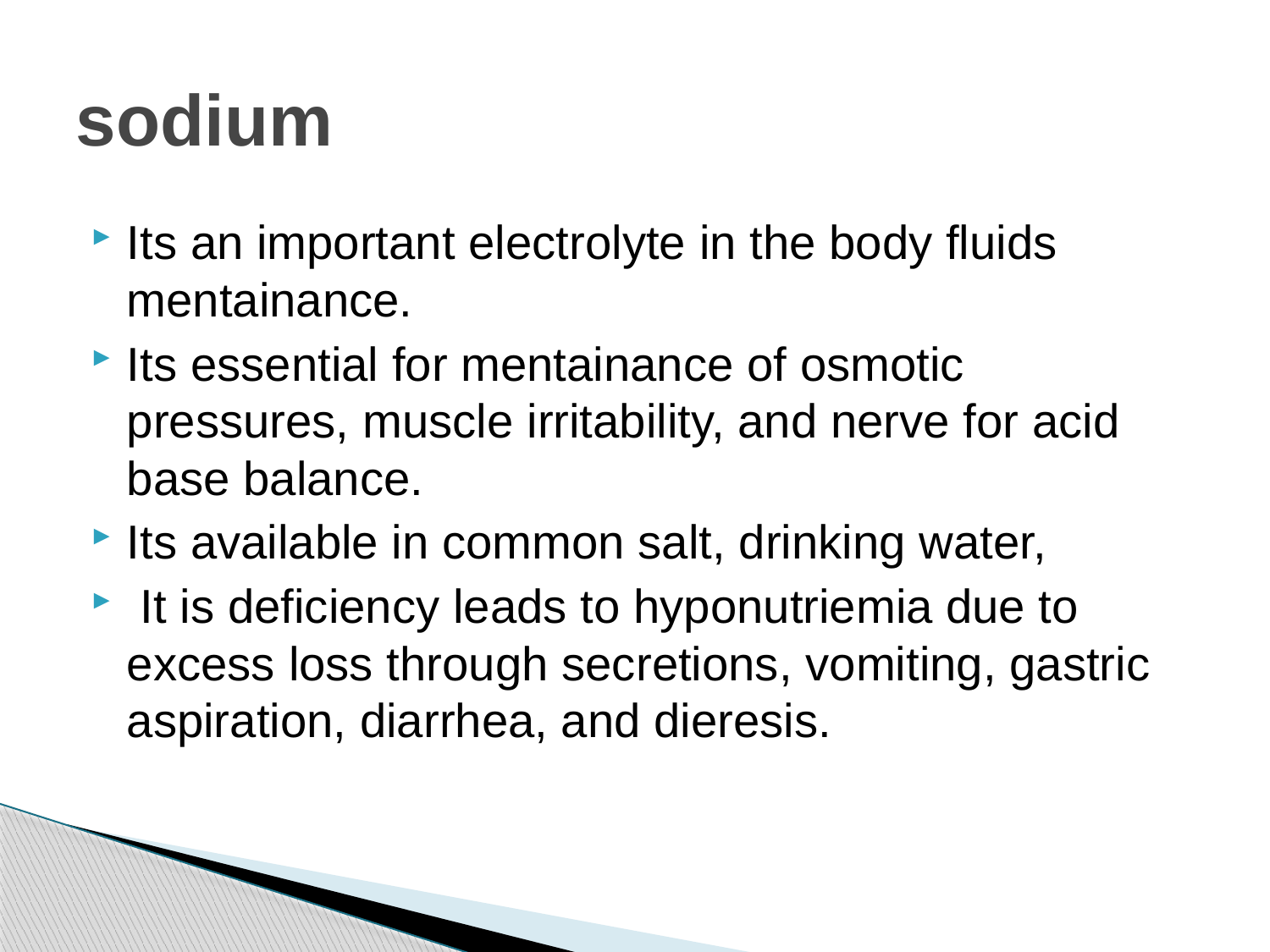

# sodium
Its an important electrolyte in the body fluids mentainance.
Its essential for mentainance of osmotic pressures, muscle irritability, and nerve for acid base balance.
Its available in common salt, drinking water,
 It is deficiency leads to hyponutriemia due to excess loss through secretions, vomiting, gastric aspiration, diarrhea, and dieresis.